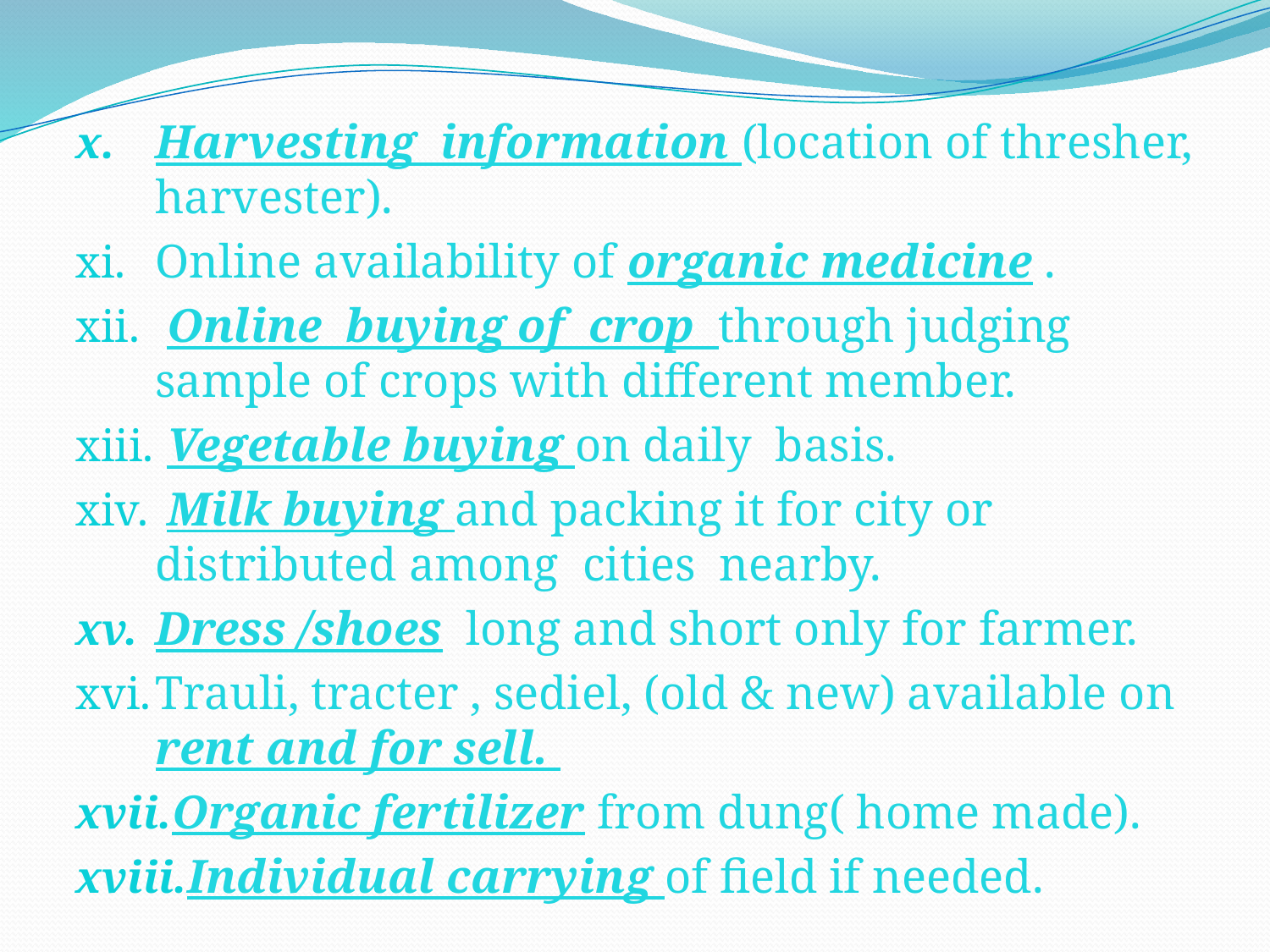

Harvesting  information (location of thresher, harvester).
Online availability of organic medicine .
 Online  buying of  crop  through judging sample of crops with different member.
 Vegetable buying on daily  basis.
 Milk buying and packing it for city or distributed among  cities  nearby.
Dress /shoes  long and short only for farmer.
Trauli, tracter , sediel, (old & new) available on rent and for sell.
Organic fertilizer from dung( home made).
Individual carrying of field if needed.